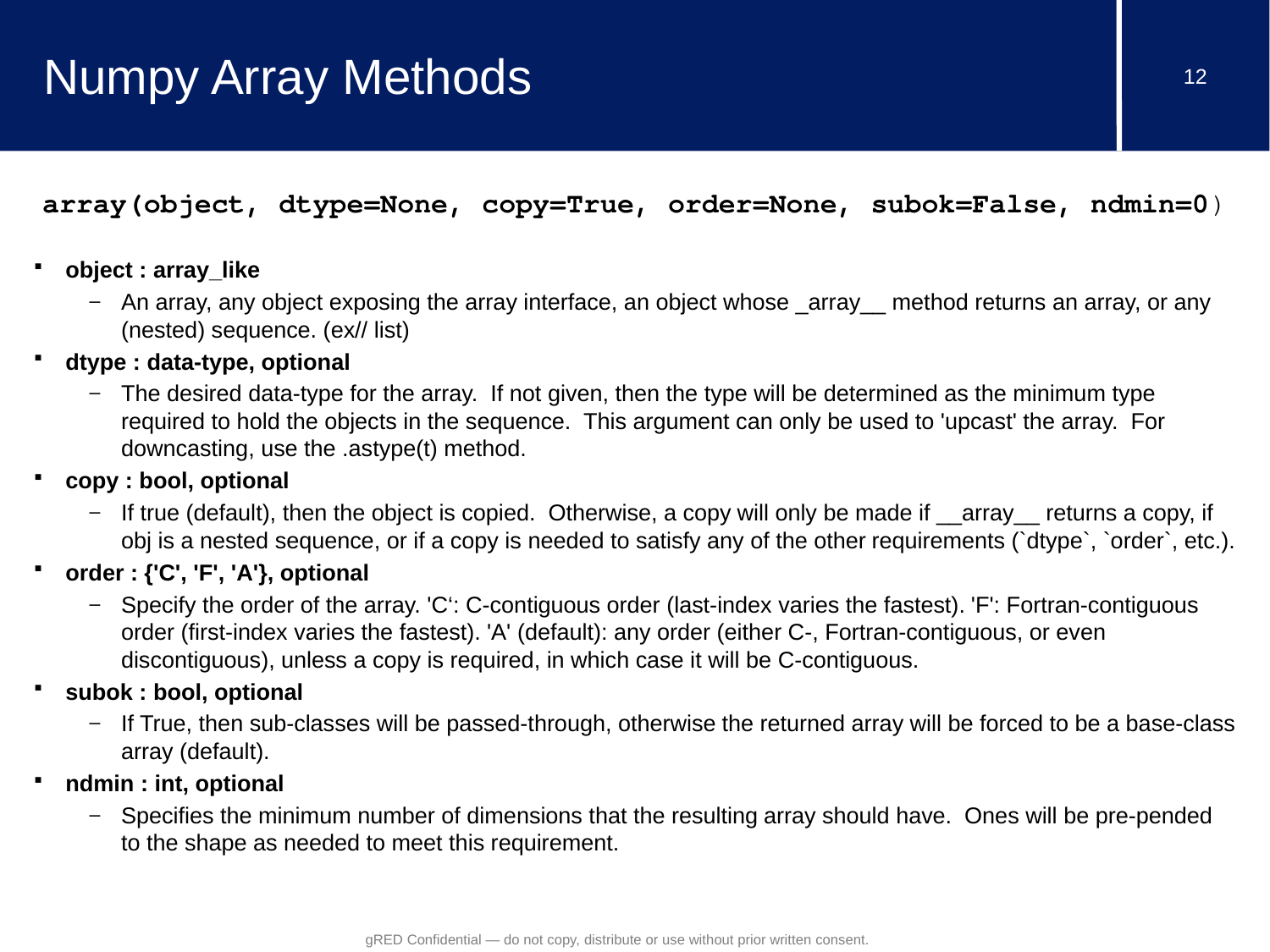

# Numpy Array Methods
array(object, dtype=None, copy=True, order=None, subok=False, ndmin=0)

object : array_like
An array, any object exposing the array interface, an object whose _array__ method returns an array, or any (nested) sequence. (ex// list)
dtype : data-type, optional
The desired data-type for the array.  If not given, then the type will be determined as the minimum type required to hold the objects in the sequence.  This argument can only be used to 'upcast' the array.  For downcasting, use the .astype(t) method.
copy : bool, optional
If true (default), then the object is copied.  Otherwise, a copy will only be made if __array__ returns a copy, if obj is a nested sequence, or if a copy is needed to satisfy any of the other requirements (`dtype`, `order`, etc.).
order : {'C', 'F', 'A'}, optional
Specify the order of the array. 'C‘: C-contiguous order (last-index varies the fastest). 'F': Fortran-contiguous order (first-index varies the fastest). 'A' (default): any order (either C-, Fortran-contiguous, or even discontiguous), unless a copy is required, in which case it will be C-contiguous.
subok : bool, optional
If True, then sub-classes will be passed-through, otherwise the returned array will be forced to be a base-class array (default).
ndmin : int, optional
Specifies the minimum number of dimensions that the resulting array should have.  Ones will be pre-pended to the shape as needed to meet this requirement.
gRED Confidential — do not copy, distribute or use without prior written consent.